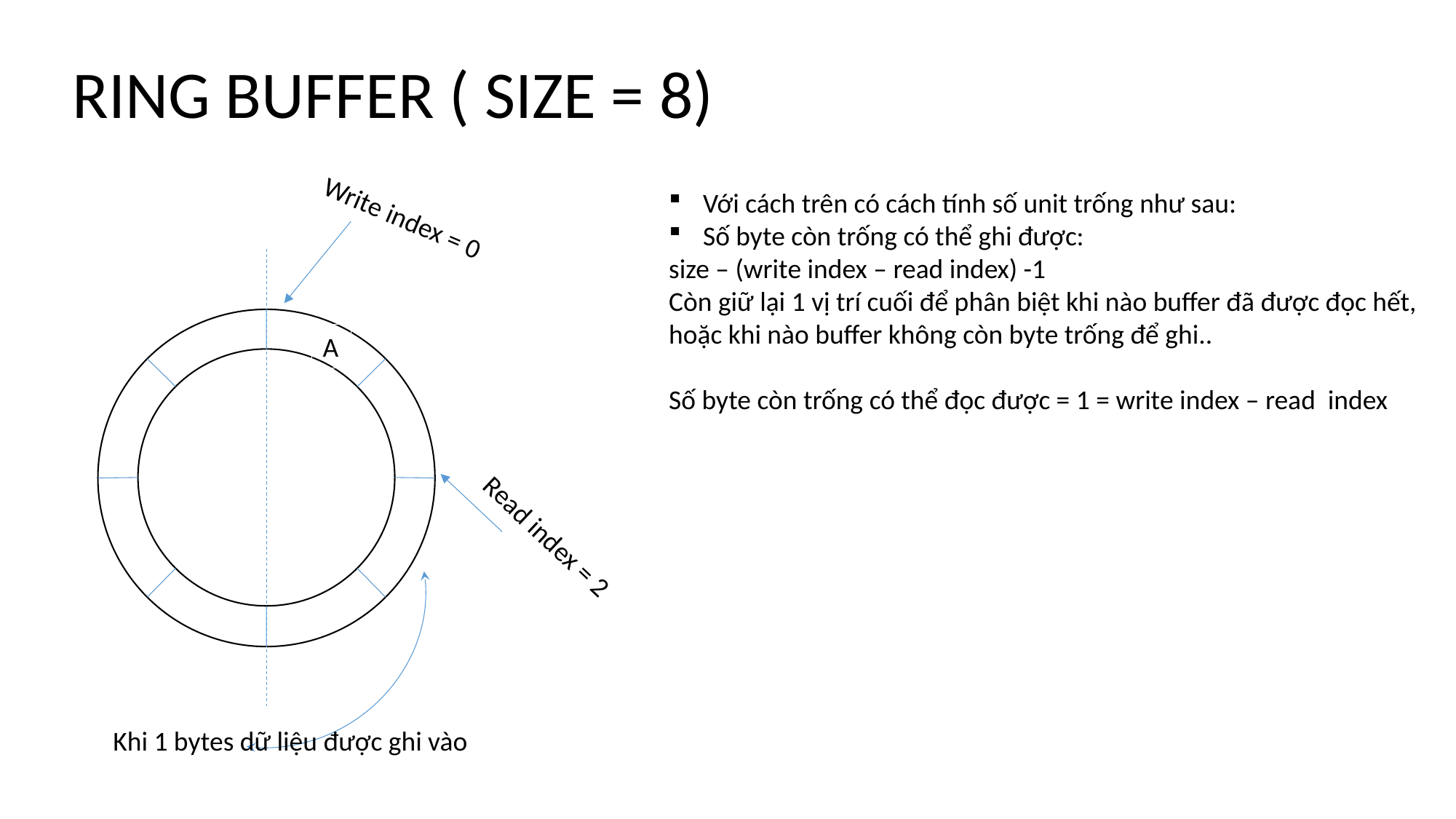

# RING BUFFER ( SIZE = 8)
Với cách trên có cách tính số unit trống như sau:
Số byte còn trống có thể ghi được:
size – (write index – read index) -1
Còn giữ lại 1 vị trí cuối để phân biệt khi nào buffer đã được đọc hết, hoặc khi nào buffer không còn byte trống để ghi..

Số byte còn trống có thể đọc được = 1 = write index – read  index
Write index = 0

A

Read index = 2
Khi 1 bytes dữ liệu được ghi vào